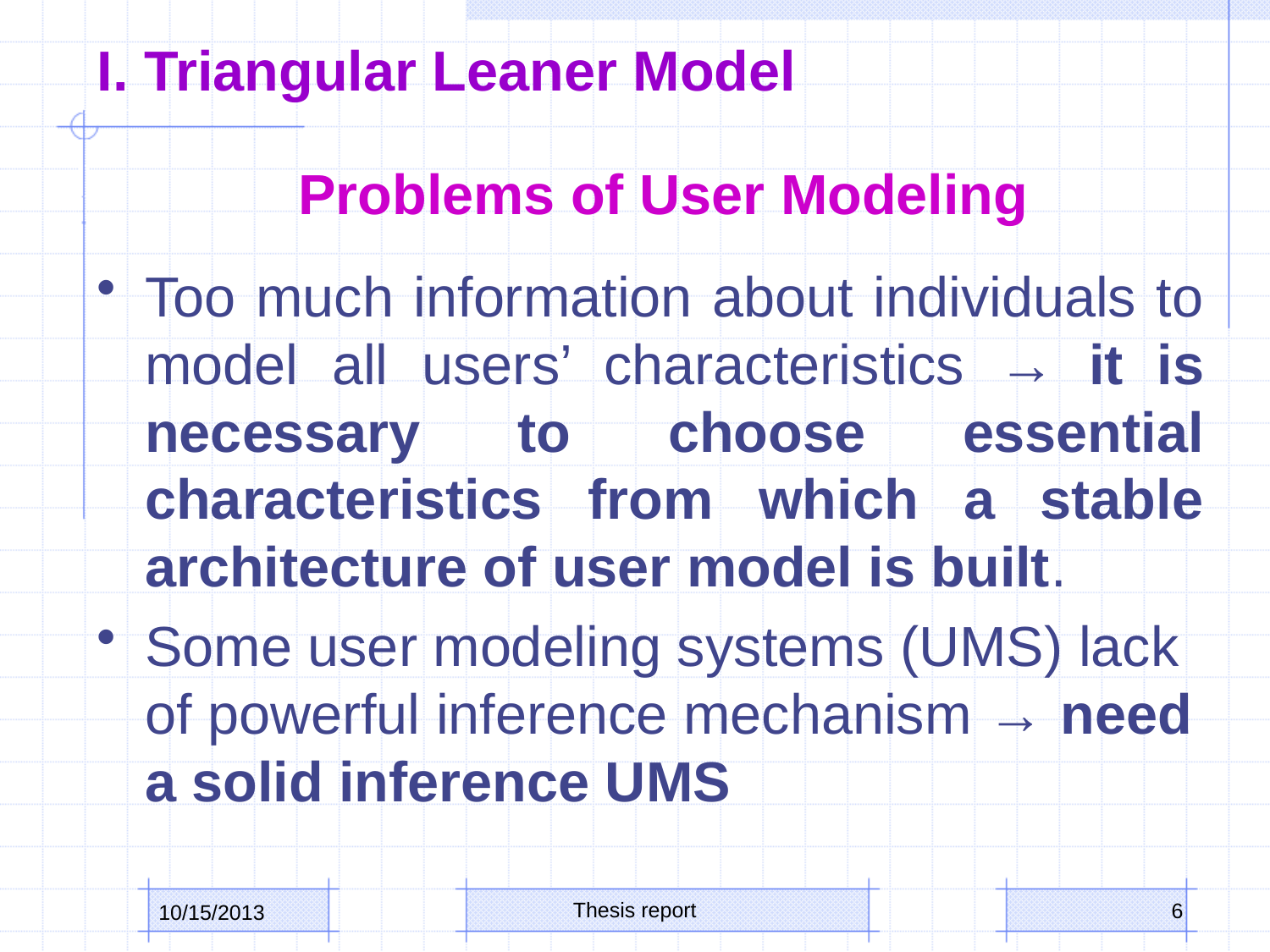

# I. Triangular Leaner Model
Problems of User Modeling
Too much information about individuals to model all users’ characteristics → it is necessary to choose essential characteristics from which a stable architecture of user model is built.
Some user modeling systems (UMS) lack of powerful inference mechanism → need a solid inference UMS
Thesis report
6
10/15/2013